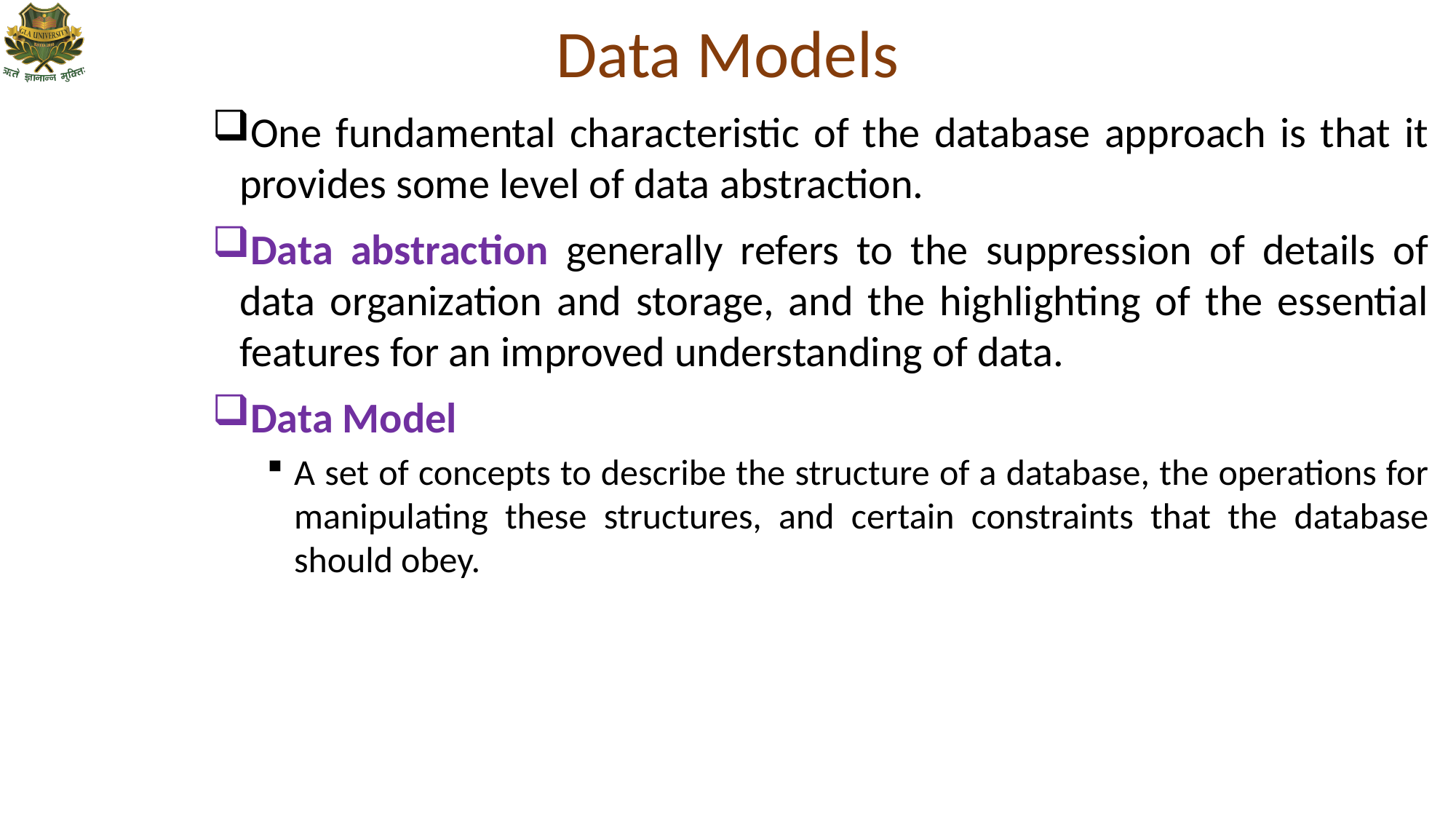

# Data Models
One fundamental characteristic of the database approach is that it provides some level of data abstraction.
Data abstraction generally refers to the suppression of details of data organization and storage, and the highlighting of the essential features for an improved understanding of data.
Data Model
A set of concepts to describe the structure of a database, the operations for manipulating these structures, and certain constraints that the database should obey.